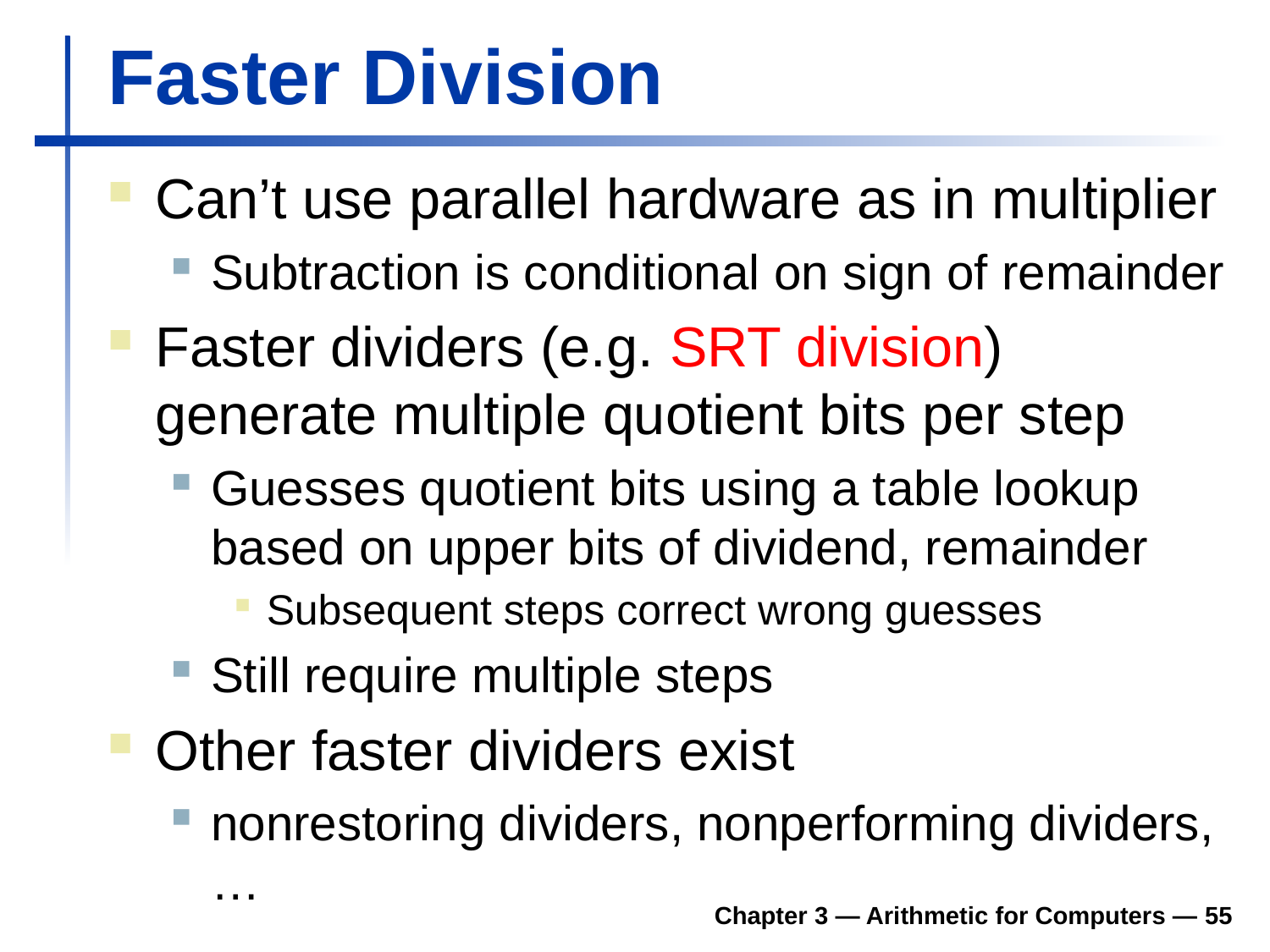

# Faster Division
Can’t use parallel hardware as in multiplier
Subtraction is conditional on sign of remainder
Faster dividers (e.g. SRT division) generate multiple quotient bits per step
Guesses quotient bits using a table lookup based on upper bits of dividend, remainder
Subsequent steps correct wrong guesses
Still require multiple steps
Other faster dividers exist
nonrestoring dividers, nonperforming dividers, …
Chapter 3 — Arithmetic for Computers — 55